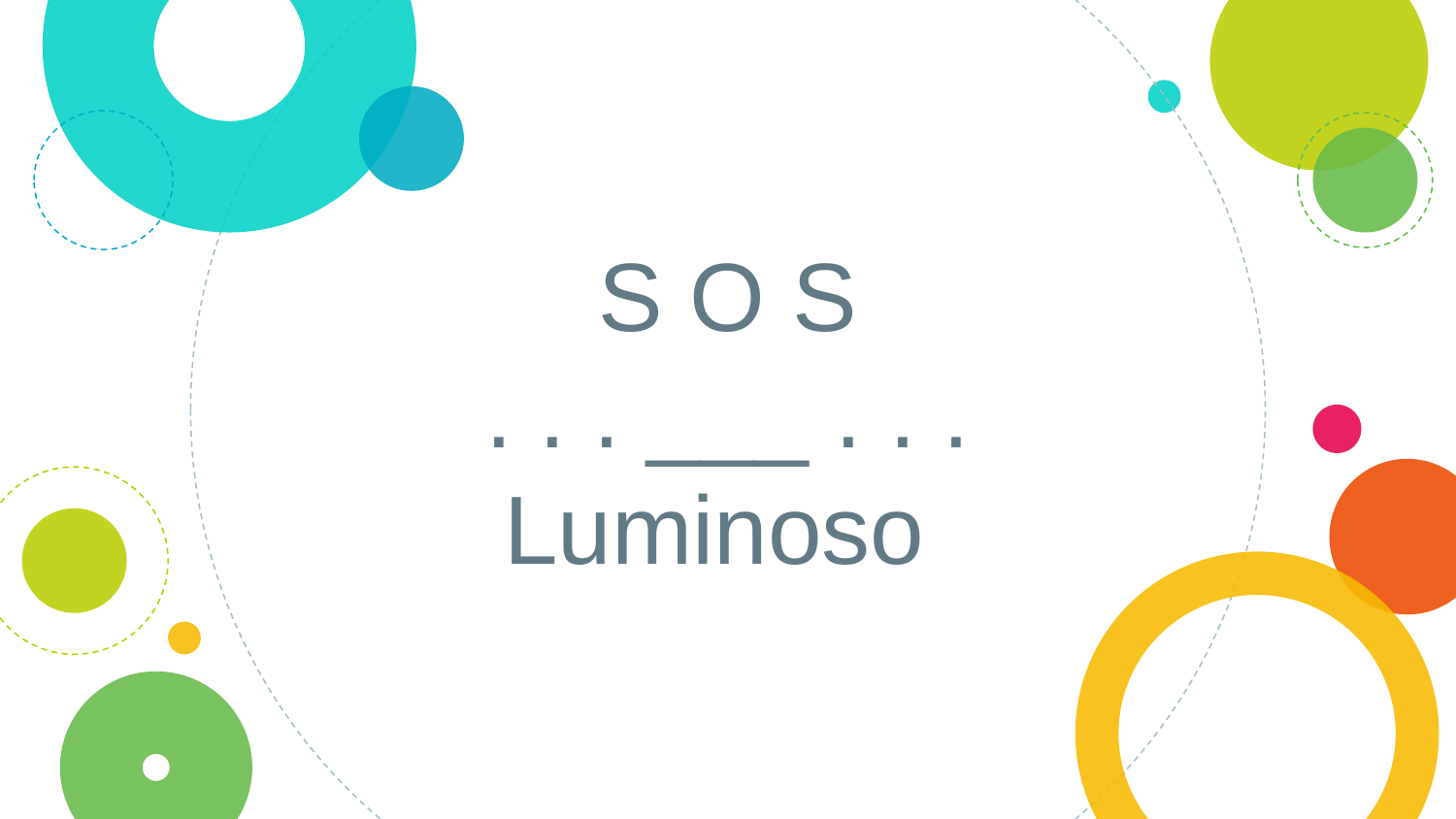

# S O S . . . ___ . . . Luminoso